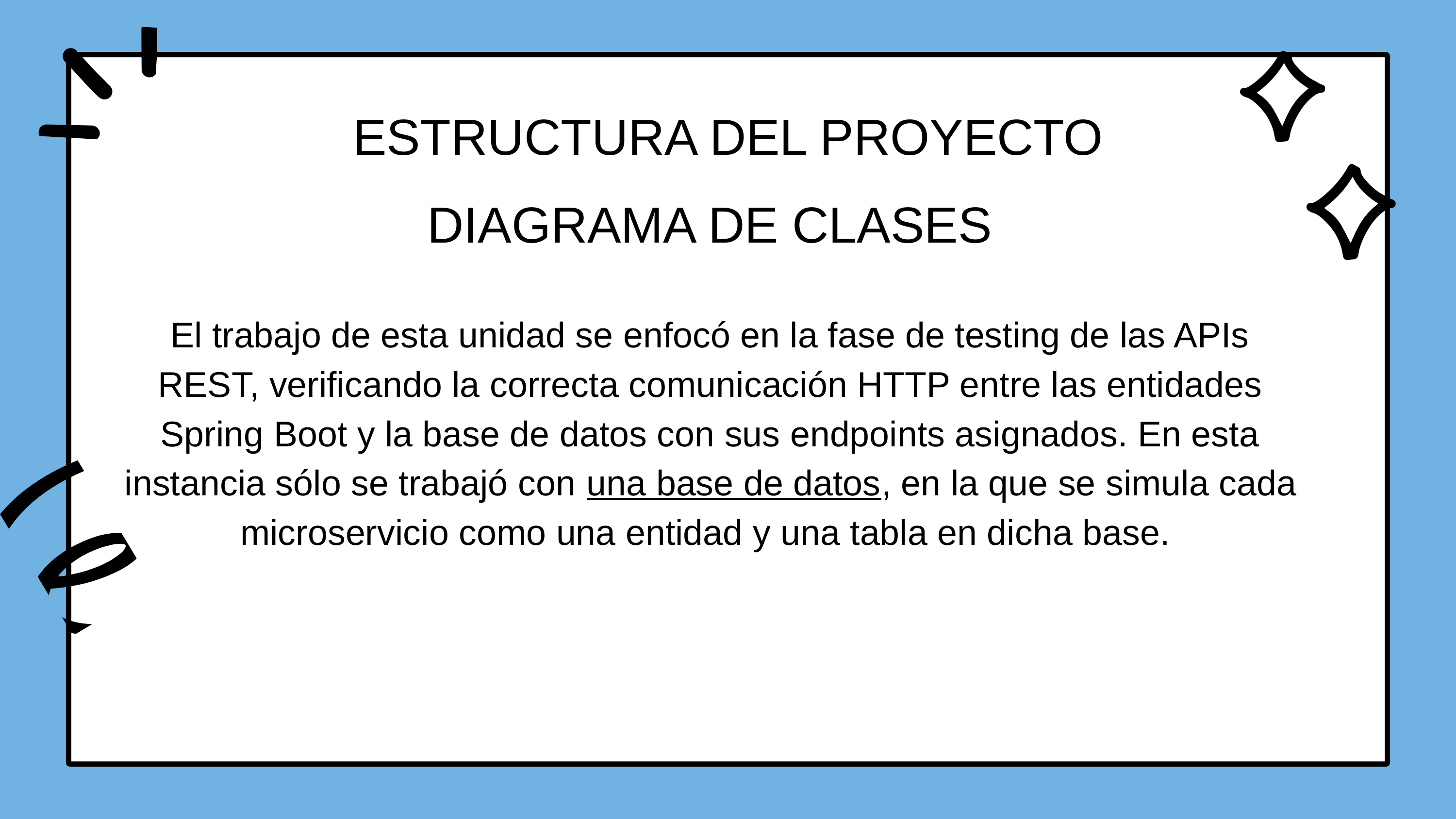

ESTRUCTURA DEL PROYECTO

DIAGRAMA DE CLASES
El trabajo de esta unidad se enfocó en la fase de testing de las APIs REST, verificando la correcta comunicación HTTP entre las entidades Spring Boot y la base de datos con sus endpoints asignados. En esta instancia sólo se trabajó con una base de datos, en la que se simula cada microservicio como una entidad y una tabla en dicha base.